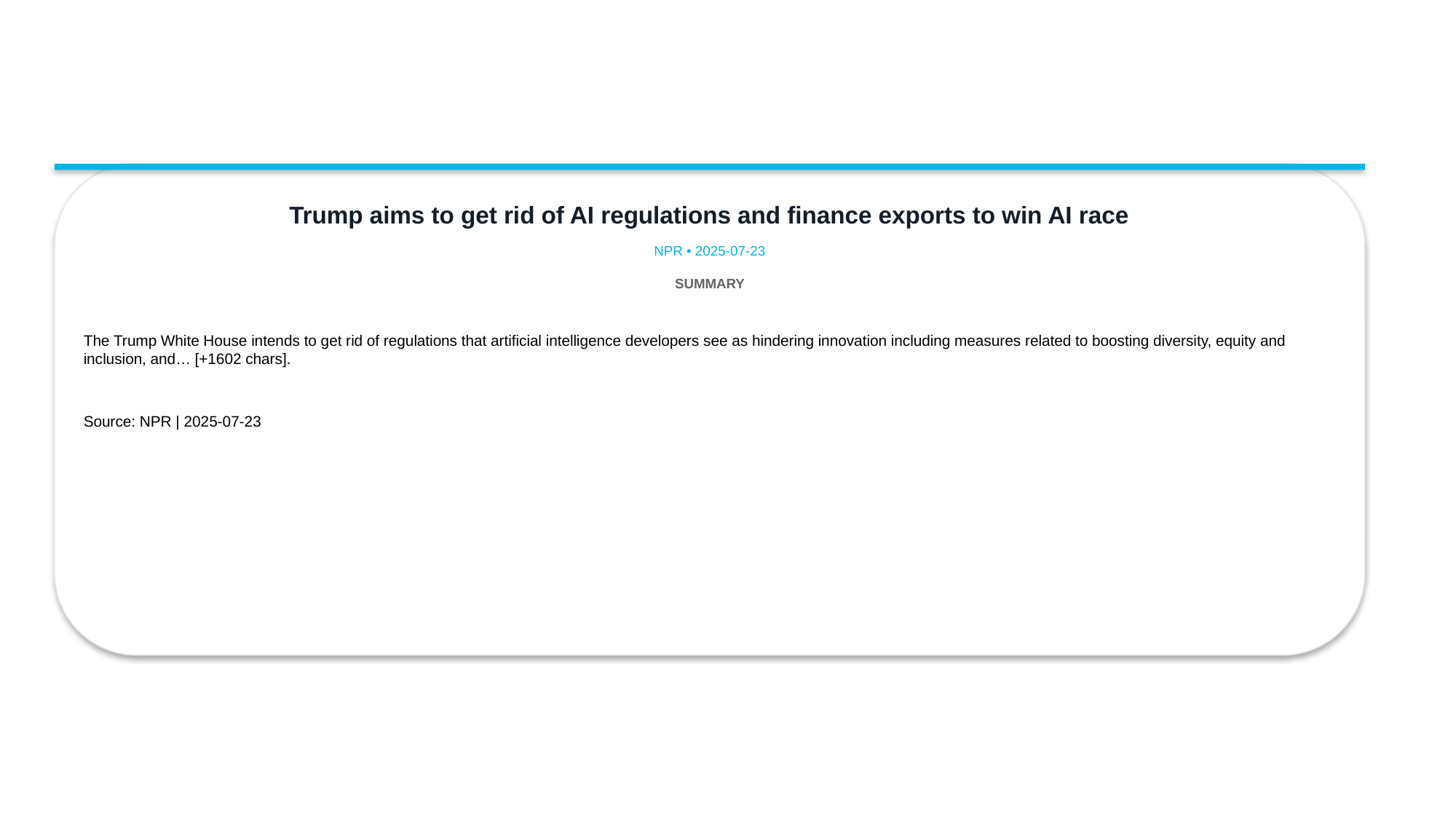

Trump aims to get rid of AI regulations and finance exports to win AI race
NPR • 2025-07-23
SUMMARY

The Trump White House intends to get rid of regulations that artificial intelligence developers see as hindering innovation including measures related to boosting diversity, equity and inclusion, and… [+1602 chars].

Source: NPR | 2025-07-23